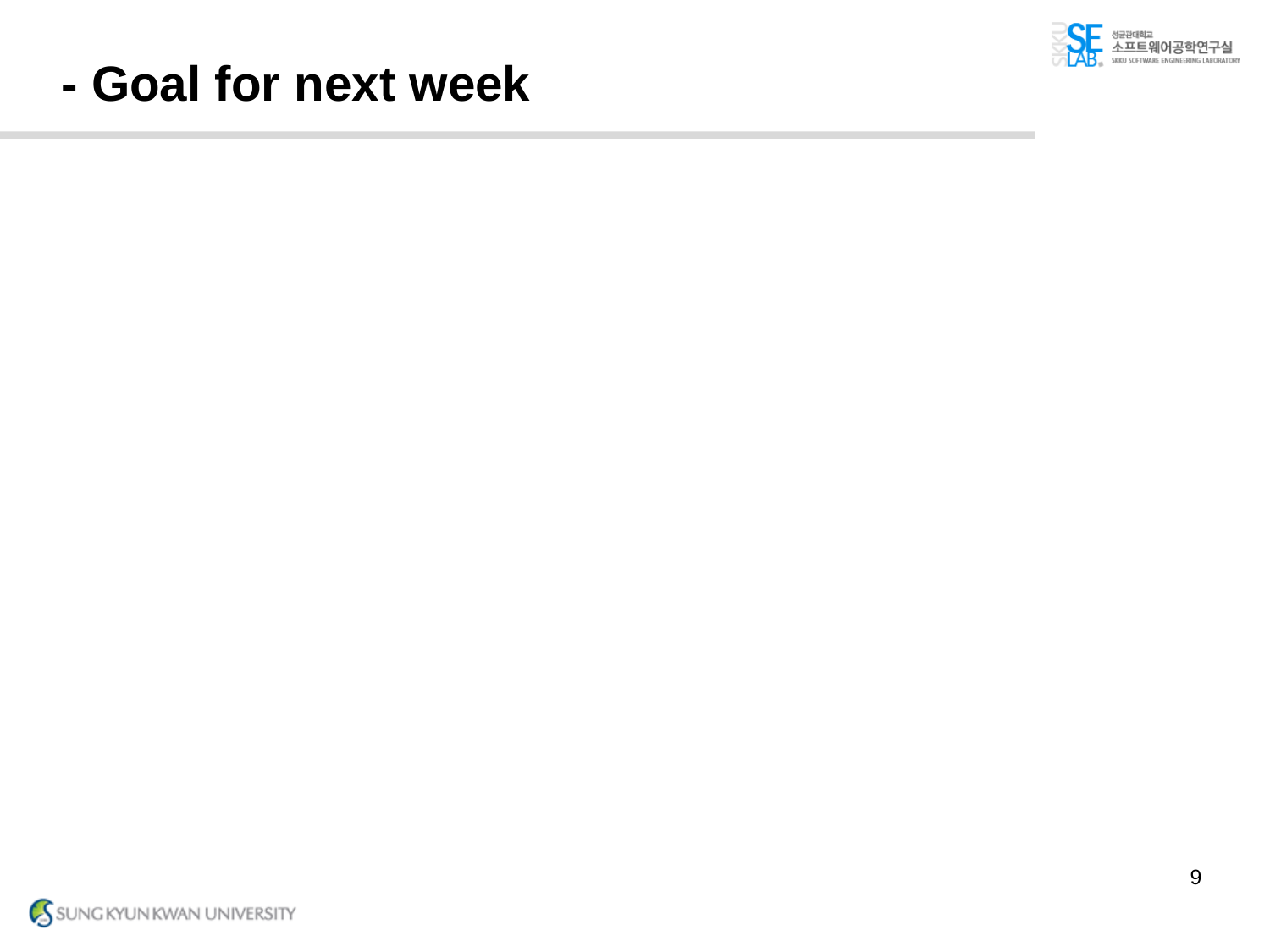

# - Goal for next week
9